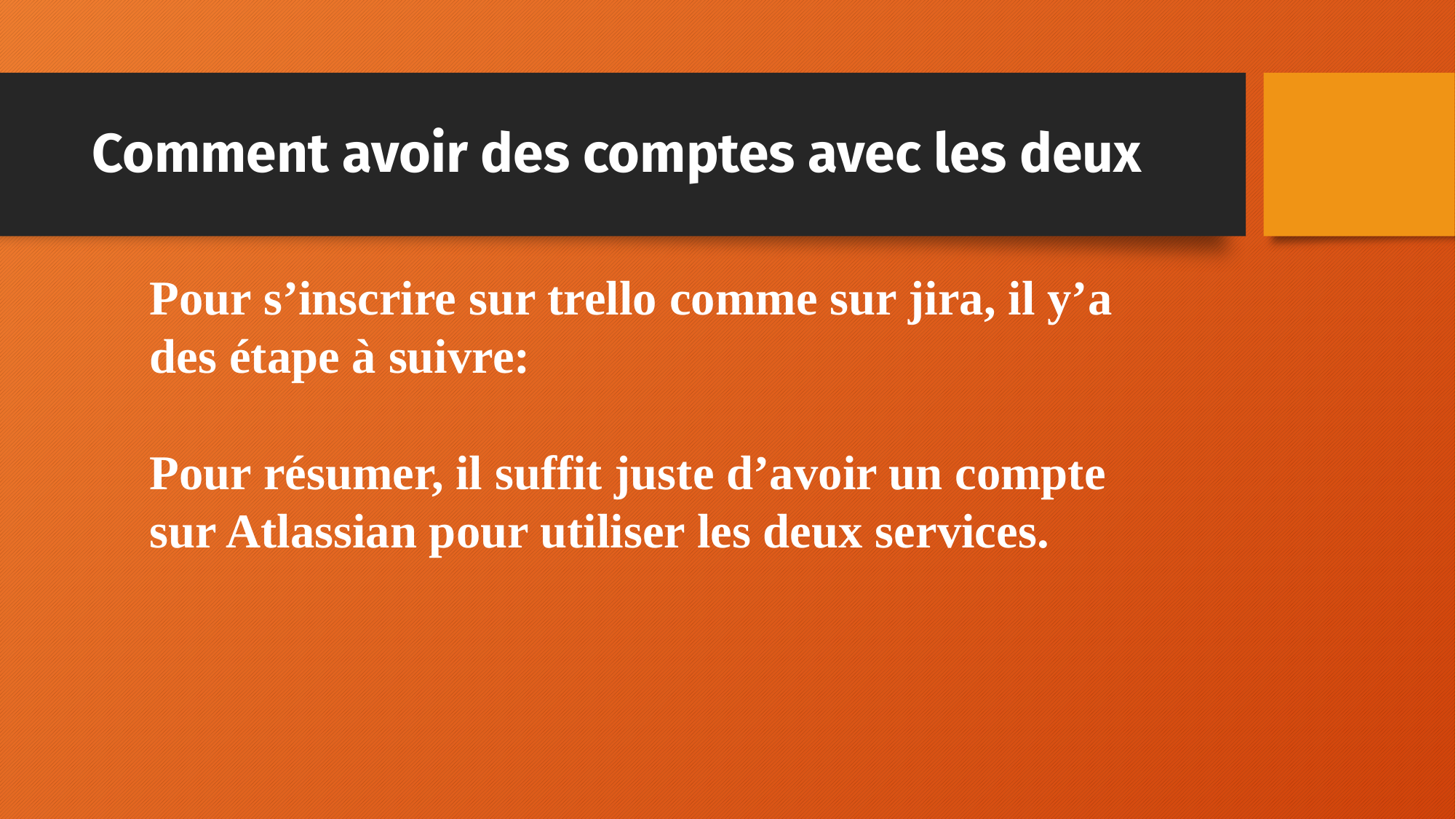

# Comment avoir des comptes avec les deux
Pour s’inscrire sur trello comme sur jira, il y’a des étape à suivre:
Pour résumer, il suffit juste d’avoir un compte sur Atlassian pour utiliser les deux services.